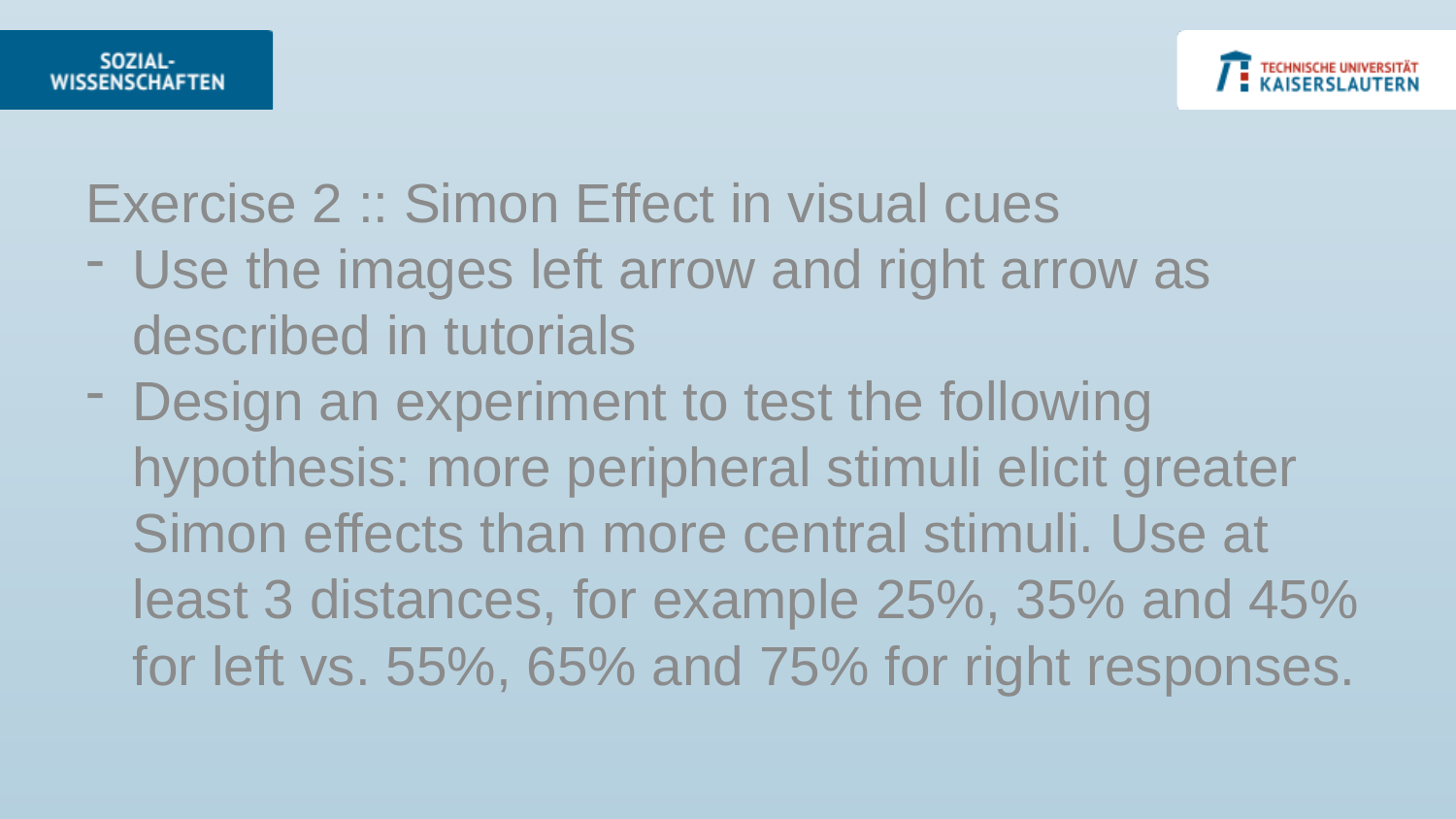

Exercise 2 :: Simon Effect in visual cues
Use the images left arrow and right arrow as described in tutorials
Design an experiment to test the following hypothesis: more peripheral stimuli elicit greater Simon effects than more central stimuli. Use at least 3 distances, for example 25%, 35% and 45% for left vs. 55%, 65% and 75% for right responses.